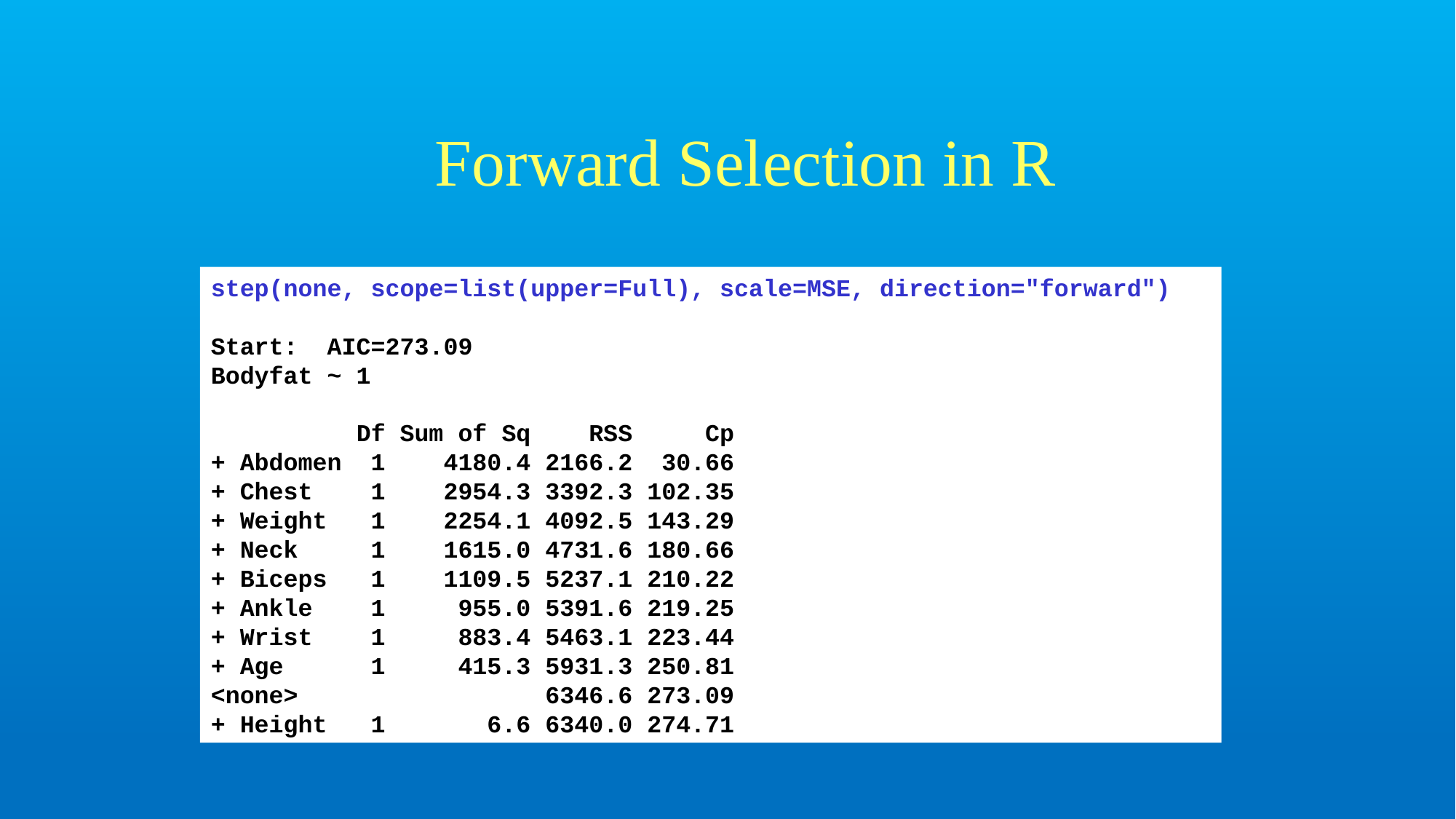

Forward Selection in R
step(none, scope=list(upper=Full), scale=MSE, direction="forward")

Start:  AIC=273.09
Bodyfat ~ 1

          Df Sum of Sq    RSS     Cp
+ Abdomen  1    4180.4 2166.2  30.66
+ Chest    1    2954.3 3392.3 102.35
+ Weight   1    2254.1 4092.5 143.29
+ Neck     1    1615.0 4731.6 180.66
+ Biceps   1    1109.5 5237.1 210.22
+ Ankle    1     955.0 5391.6 219.25
+ Wrist    1     883.4 5463.1 223.44
+ Age      1     415.3 5931.3 250.81
<none>                 6346.6 273.09
+ Height   1       6.6 6340.0 274.71